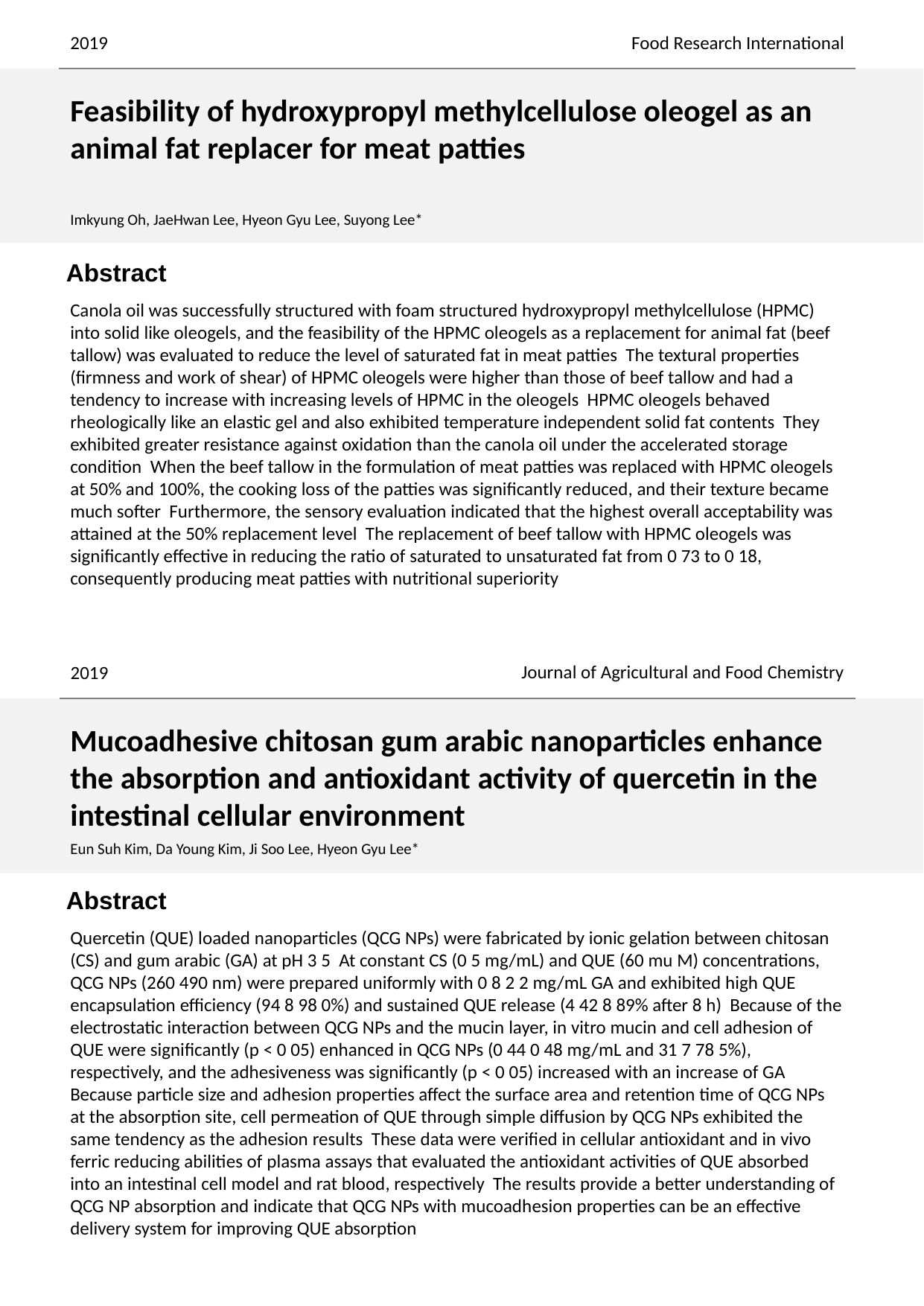

2019
 Food Research International
Feasibility of hydroxypropyl methylcellulose oleogel as an animal fat replacer for meat patties
Imkyung Oh, JaeHwan Lee, Hyeon Gyu Lee, Suyong Lee*
Canola oil was successfully structured with foam structured hydroxypropyl methylcellulose (HPMC) into solid like oleogels, and the feasibility of the HPMC oleogels as a replacement for animal fat (beef tallow) was evaluated to reduce the level of saturated fat in meat patties  The textural properties (firmness and work of shear) of HPMC oleogels were higher than those of beef tallow and had a tendency to increase with increasing levels of HPMC in the oleogels  HPMC oleogels behaved rheologically like an elastic gel and also exhibited temperature independent solid fat contents  They exhibited greater resistance against oxidation than the canola oil under the accelerated storage condition  When the beef tallow in the formulation of meat patties was replaced with HPMC oleogels at 50% and 100%, the cooking loss of the patties was significantly reduced, and their texture became much softer  Furthermore, the sensory evaluation indicated that the highest overall acceptability was attained at the 50% replacement level  The replacement of beef tallow with HPMC oleogels was significantly effective in reducing the ratio of saturated to unsaturated fat from 0 73 to 0 18, consequently producing meat patties with nutritional superiority
Journal of Agricultural and Food Chemistry
2019
Mucoadhesive chitosan gum arabic nanoparticles enhance the absorption and antioxidant activity of quercetin in the intestinal cellular environment
Eun Suh Kim, Da Young Kim, Ji Soo Lee, Hyeon Gyu Lee*
Quercetin (QUE) loaded nanoparticles (QCG NPs) were fabricated by ionic gelation between chitosan (CS) and gum arabic (GA) at pH 3 5  At constant CS (0 5 mg/mL) and QUE (60 mu M) concentrations, QCG NPs (260 490 nm) were prepared uniformly with 0 8 2 2 mg/mL GA and exhibited high QUE encapsulation efficiency (94 8 98 0%) and sustained QUE release (4 42 8 89% after 8 h)  Because of the electrostatic interaction between QCG NPs and the mucin layer, in vitro mucin and cell adhesion of QUE were significantly (p < 0 05) enhanced in QCG NPs (0 44 0 48 mg/mL and 31 7 78 5%), respectively, and the adhesiveness was significantly (p < 0 05) increased with an increase of GA  Because particle size and adhesion properties affect the surface area and retention time of QCG NPs at the absorption site, cell permeation of QUE through simple diffusion by QCG NPs exhibited the same tendency as the adhesion results  These data were verified in cellular antioxidant and in vivo ferric reducing abilities of plasma assays that evaluated the antioxidant activities of QUE absorbed into an intestinal cell model and rat blood, respectively  The results provide a better understanding of QCG NP absorption and indicate that QCG NPs with mucoadhesion properties can be an effective delivery system for improving QUE absorption